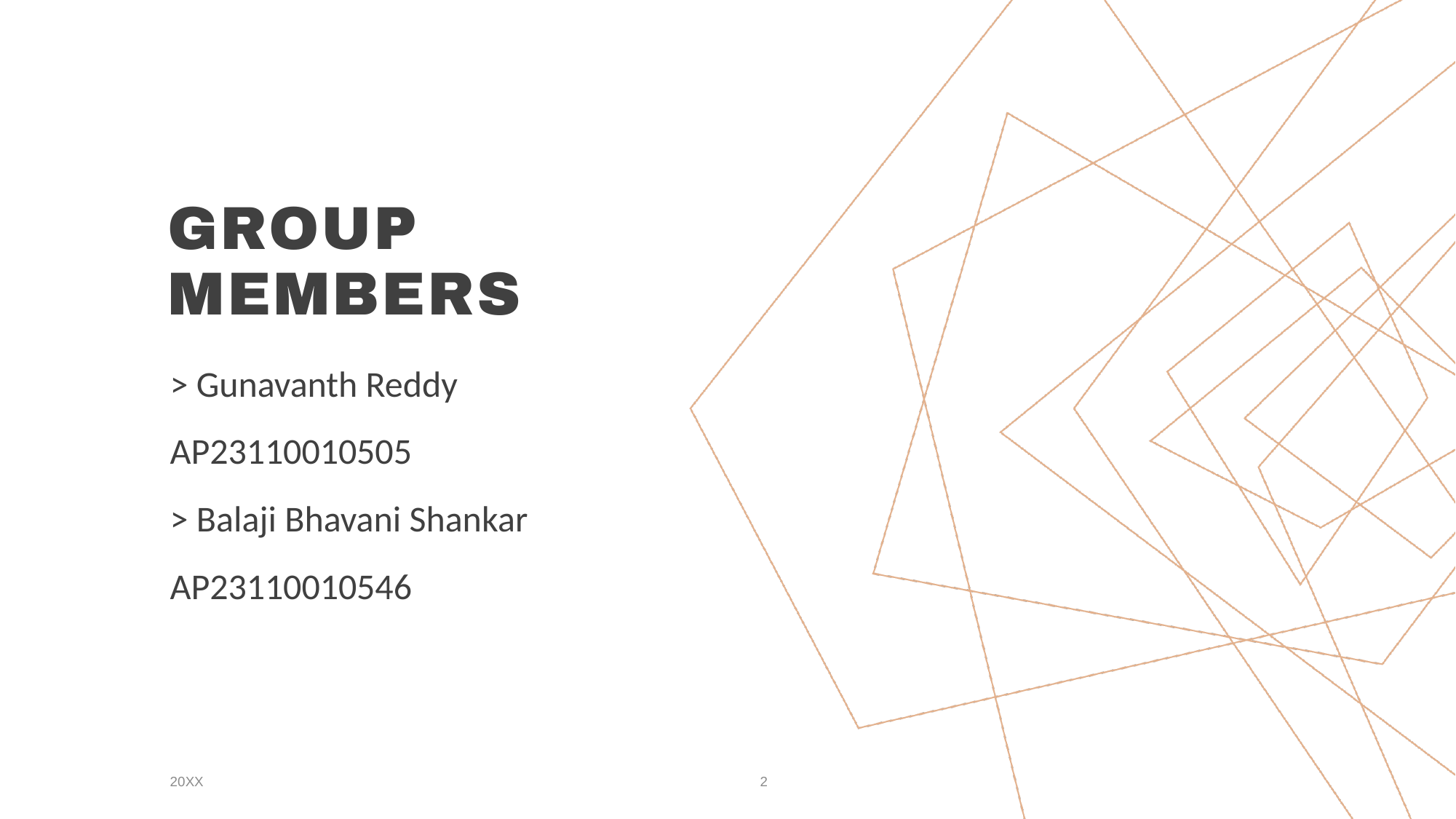

# GROUP MEMBERS
> Gunavanth Reddy
AP23110010505
> Balaji Bhavani Shankar
AP23110010546

20XX
2